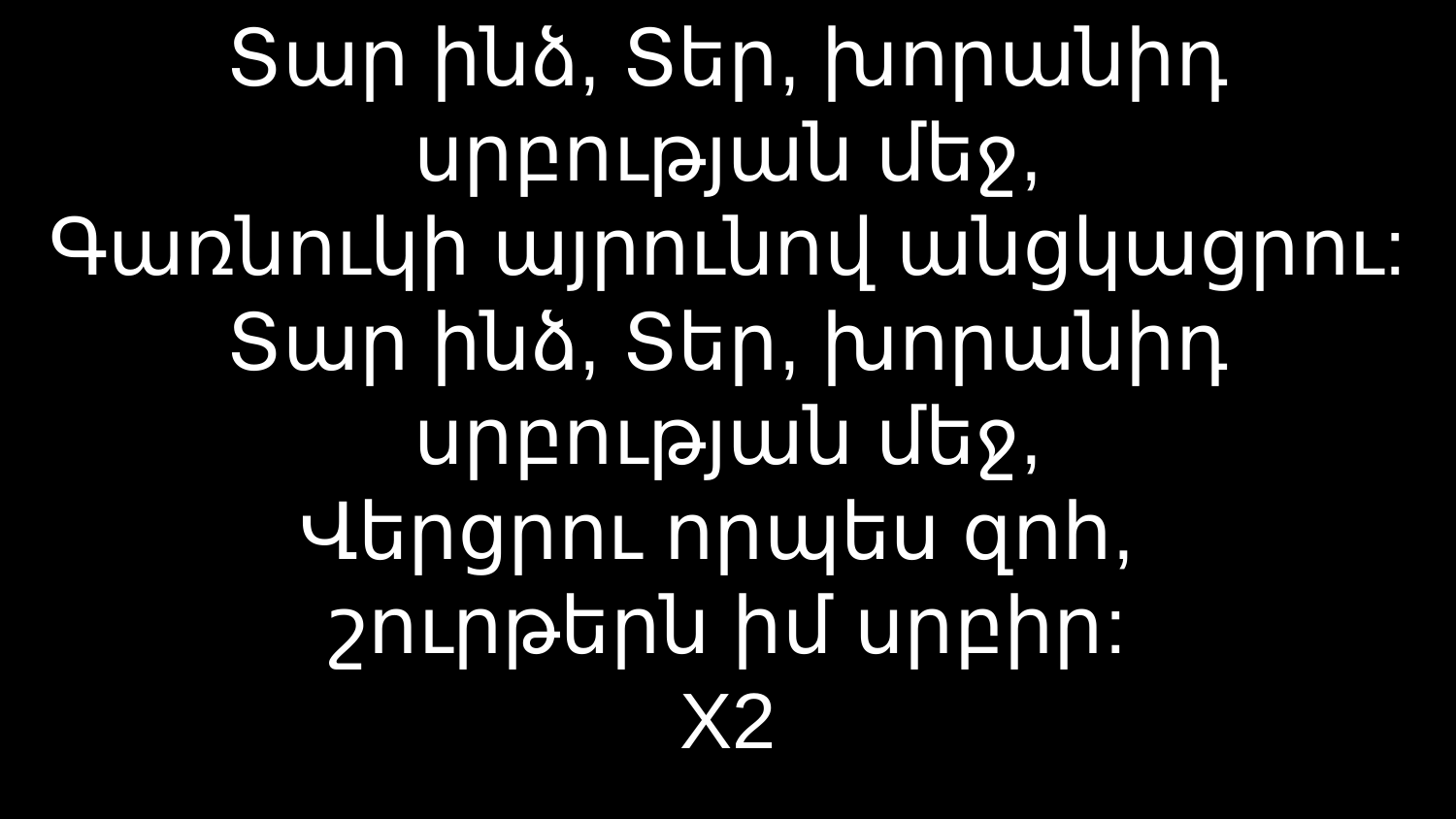

# Տար ինձ, Տեր, խորանիդ սրբության մեջ, Գառնուկի այրունով անցկացրու: Տար ինձ, Տեր, խորանիդ սրբության մեջ, Վերցրու որպես զոհ, շուրթերն իմ սրբիր: X2